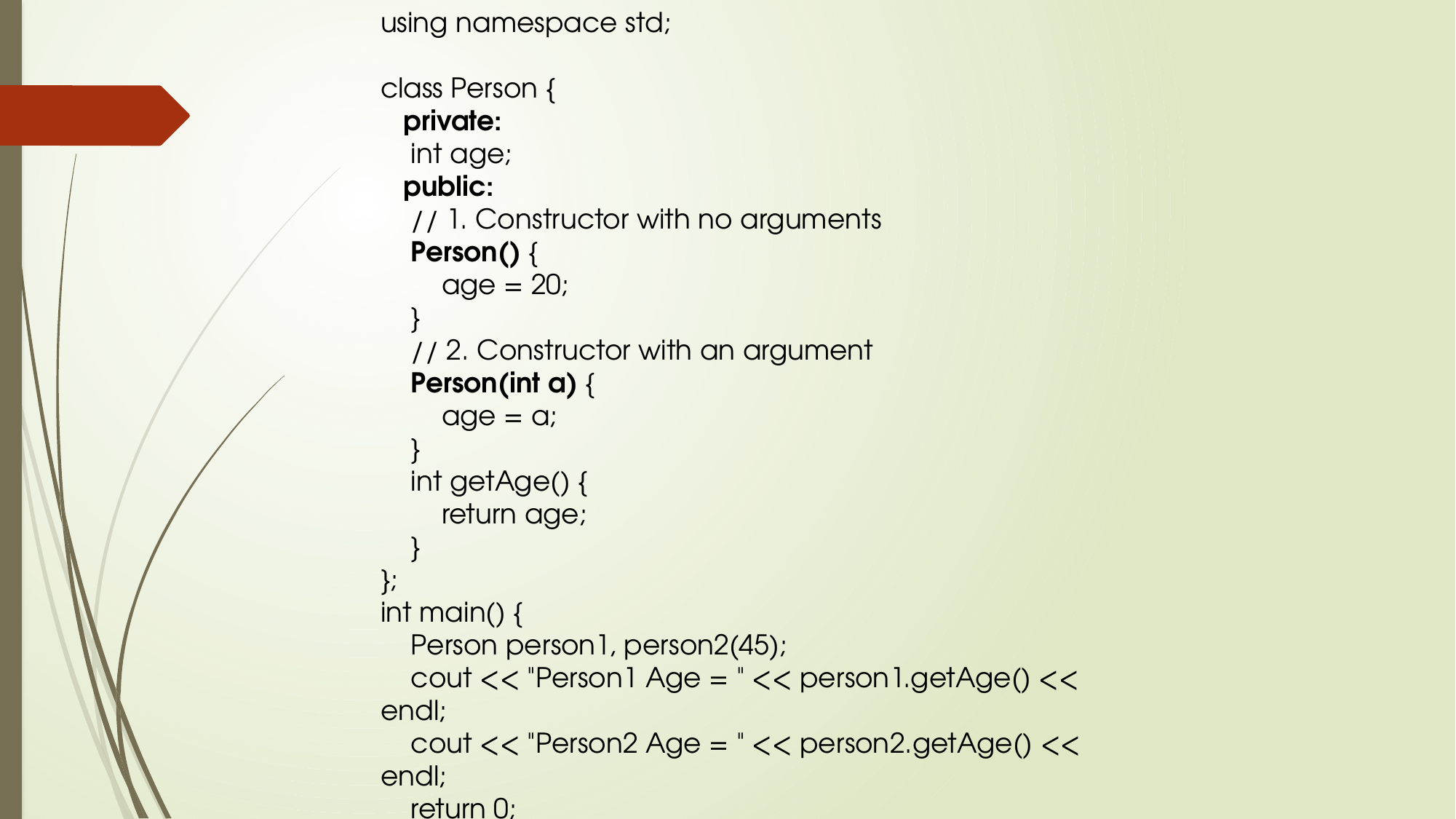

using namespace std;

class Person {
   private:
    int age;
   public:
    // 1. Constructor with no arguments
    Person() {
        age = 20;
    }
    // 2. Constructor with an argument
    Person(int a) {
        age = a;
    }
    int getAge() {
        return age;
    }
};
int main() {
    Person person1, person2(45);
    cout << "Person1 Age = " << person1.getAge() << endl;
    cout << "Person2 Age = " << person2.getAge() << endl;
    return 0;
}